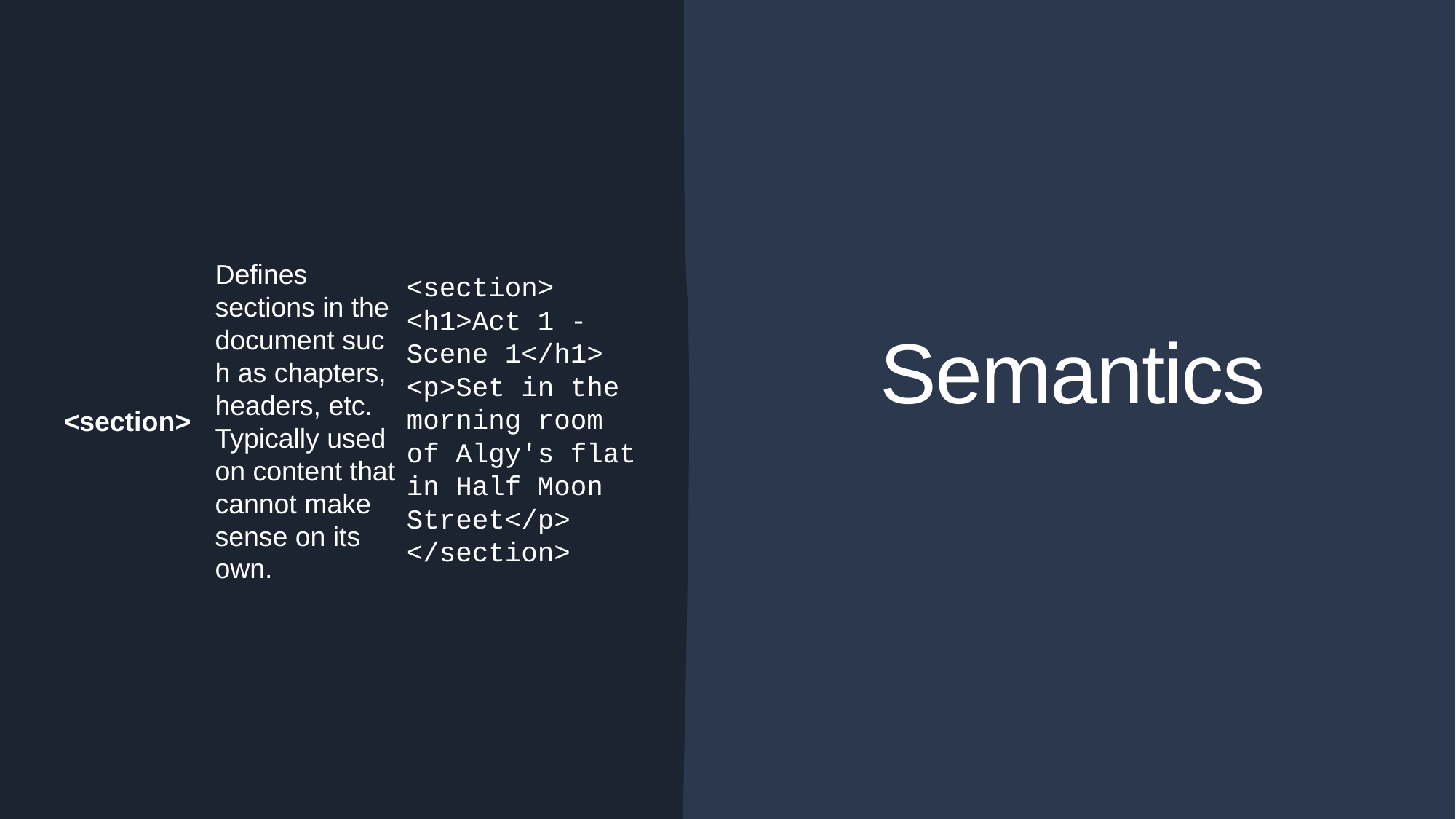

# Semantics
| <section> | Defines sections in the document such as chapters, headers, etc. Typically used on content that cannot make sense on its own. | <section> <h1>Act 1 - Scene 1</h1> <p>Set in the morning room of Algy's flat in Half Moon Street</p> </section> |
| --- | --- | --- |